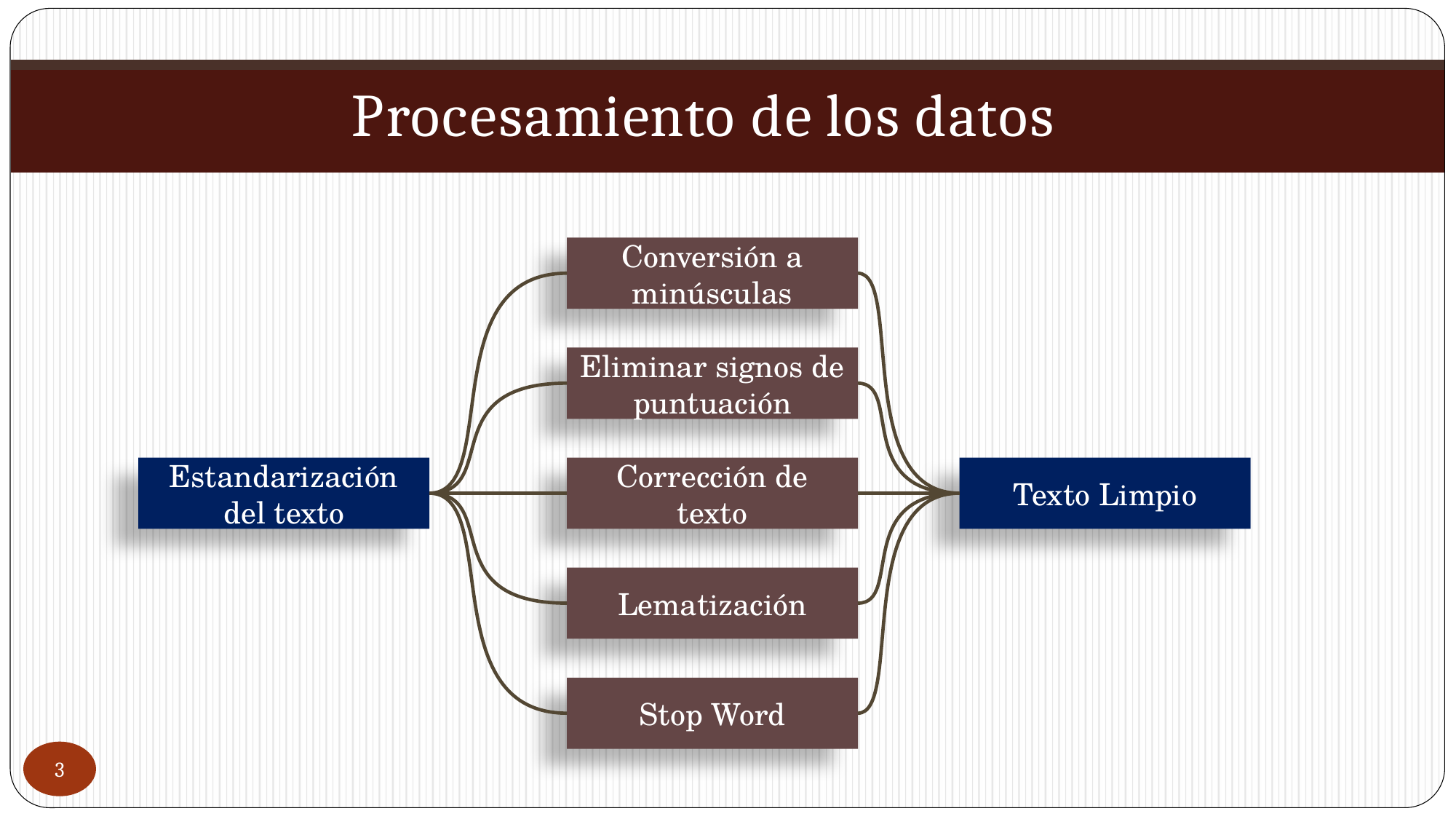

Procesamiento de los datos
Conversión a minúsculas
Eliminar signos de puntuación
Estandarización del texto
Corrección de texto
Texto Limpio
Lematización
Stop Word
3